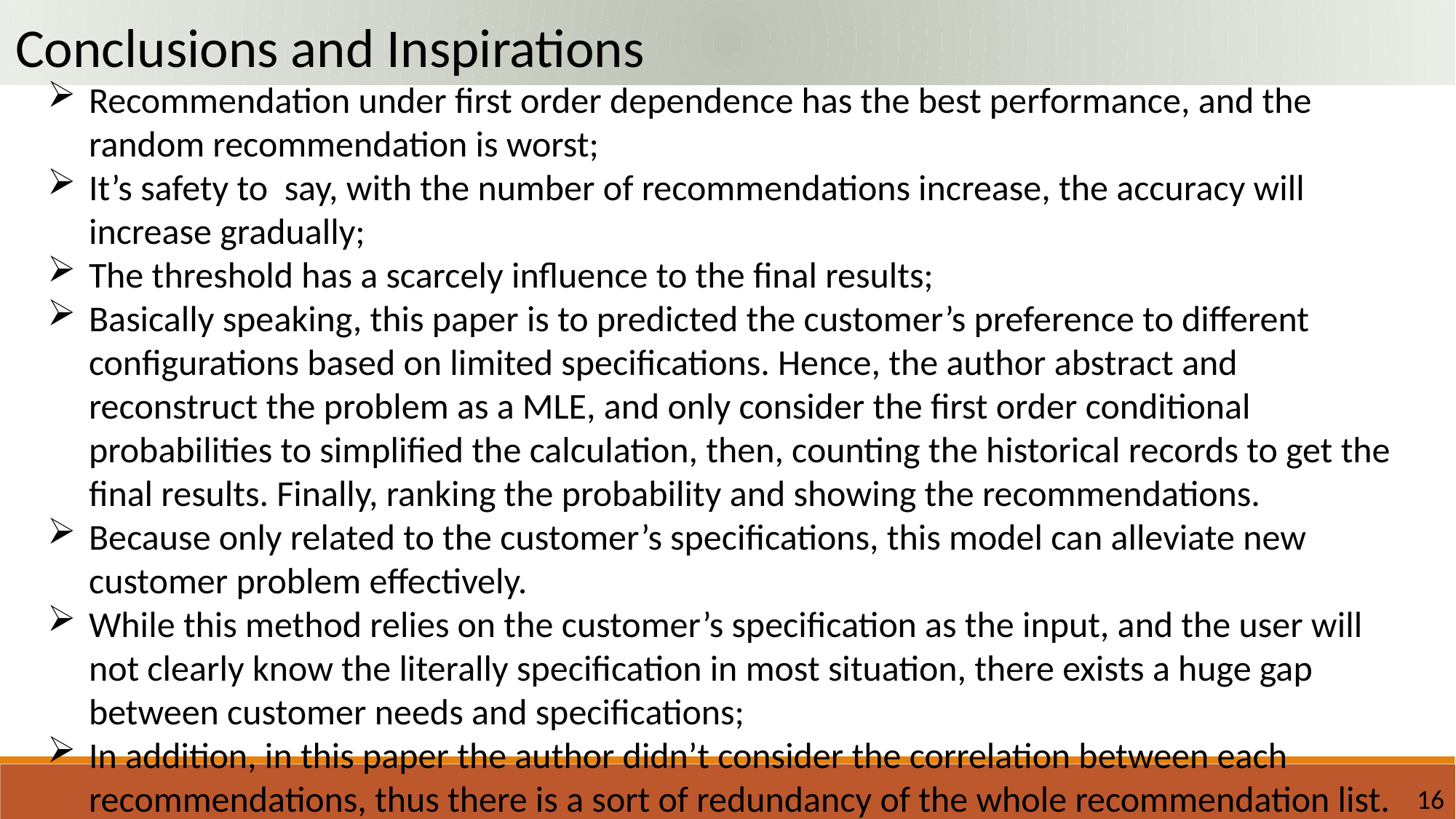

Conclusions and Inspirations
Recommendation under first order dependence has the best performance, and the random recommendation is worst;
It’s safety to  say, with the number of recommendations increase, the accuracy will increase gradually;
The threshold has a scarcely influence to the final results;
Basically speaking, this paper is to predicted the customer’s preference to different configurations based on limited specifications. Hence, the author abstract and reconstruct the problem as a MLE, and only consider the first order conditional probabilities to simplified the calculation, then, counting the historical records to get the final results. Finally, ranking the probability and showing the recommendations.
Because only related to the customer’s specifications, this model can alleviate new customer problem effectively.
While this method relies on the customer’s specification as the input, and the user will not clearly know the literally specification in most situation, there exists a huge gap between customer needs and specifications;
In addition, in this paper the author didn’t consider the correlation between each recommendations, thus there is a sort of redundancy of the whole recommendation list.
16